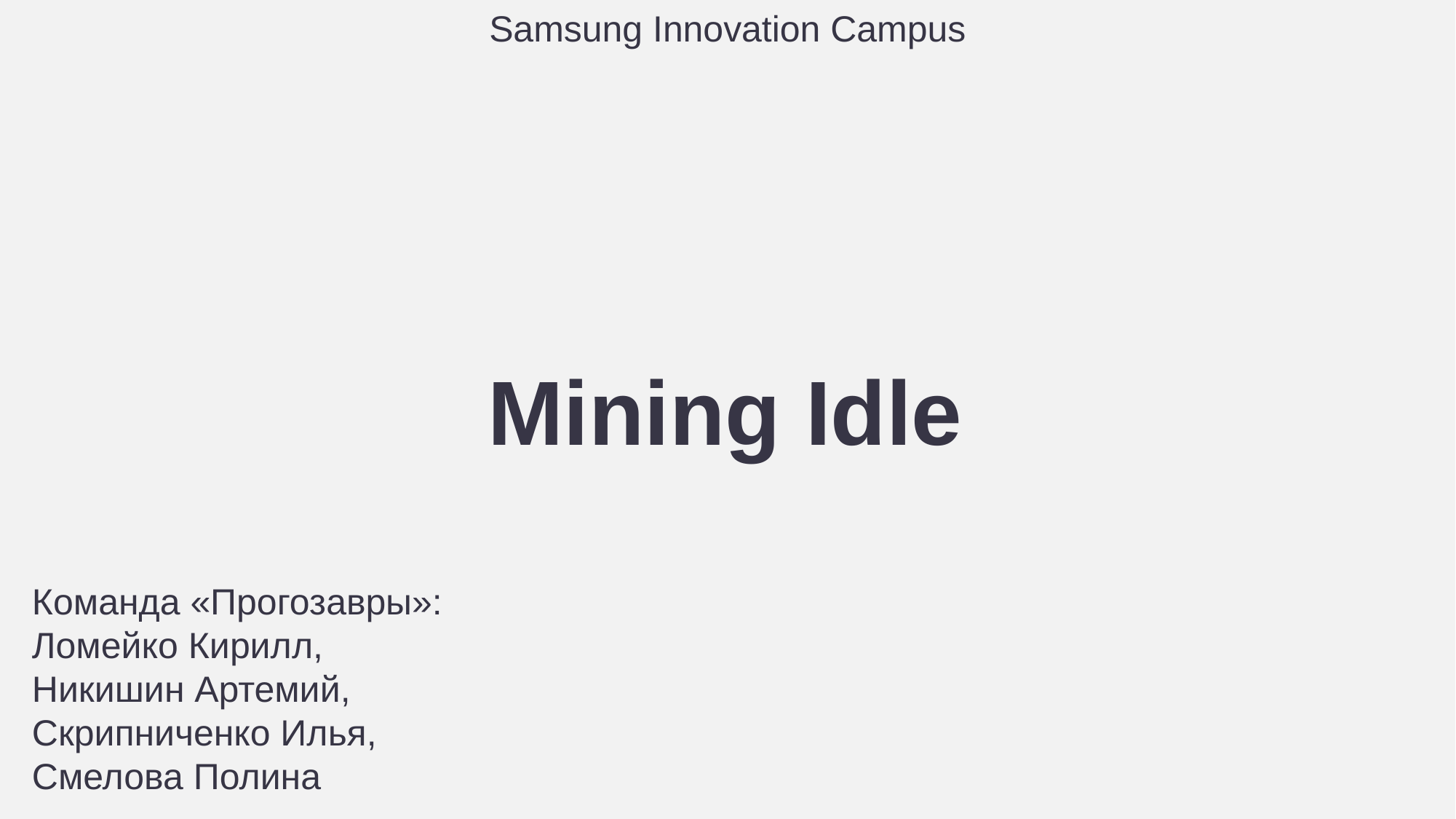

Samsung Innovation Campus
Mining Idle
Команда «Прогозавры»:
Ломейко Кирилл,
Никишин Артемий,
Скрипниченко Илья,
Смелова Полина